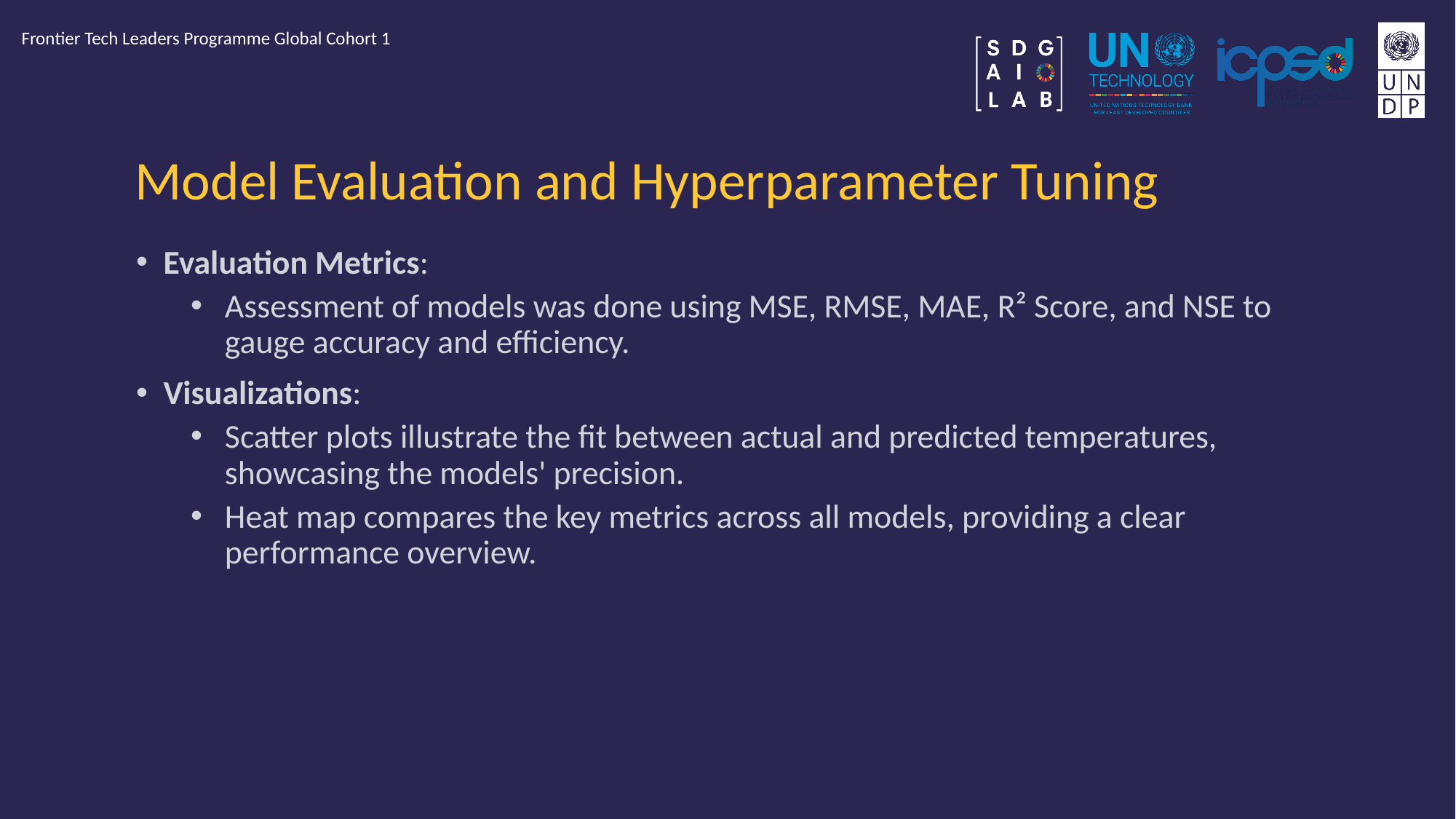

Frontier Tech Leaders Programme Global Cohort 1
# Model Evaluation and Hyperparameter Tuning
Evaluation Metrics:
Assessment of models was done using MSE, RMSE, MAE, R² Score, and NSE to gauge accuracy and efficiency.
Visualizations:
Scatter plots illustrate the fit between actual and predicted temperatures, showcasing the models' precision.
Heat map compares the key metrics across all models, providing a clear performance overview.